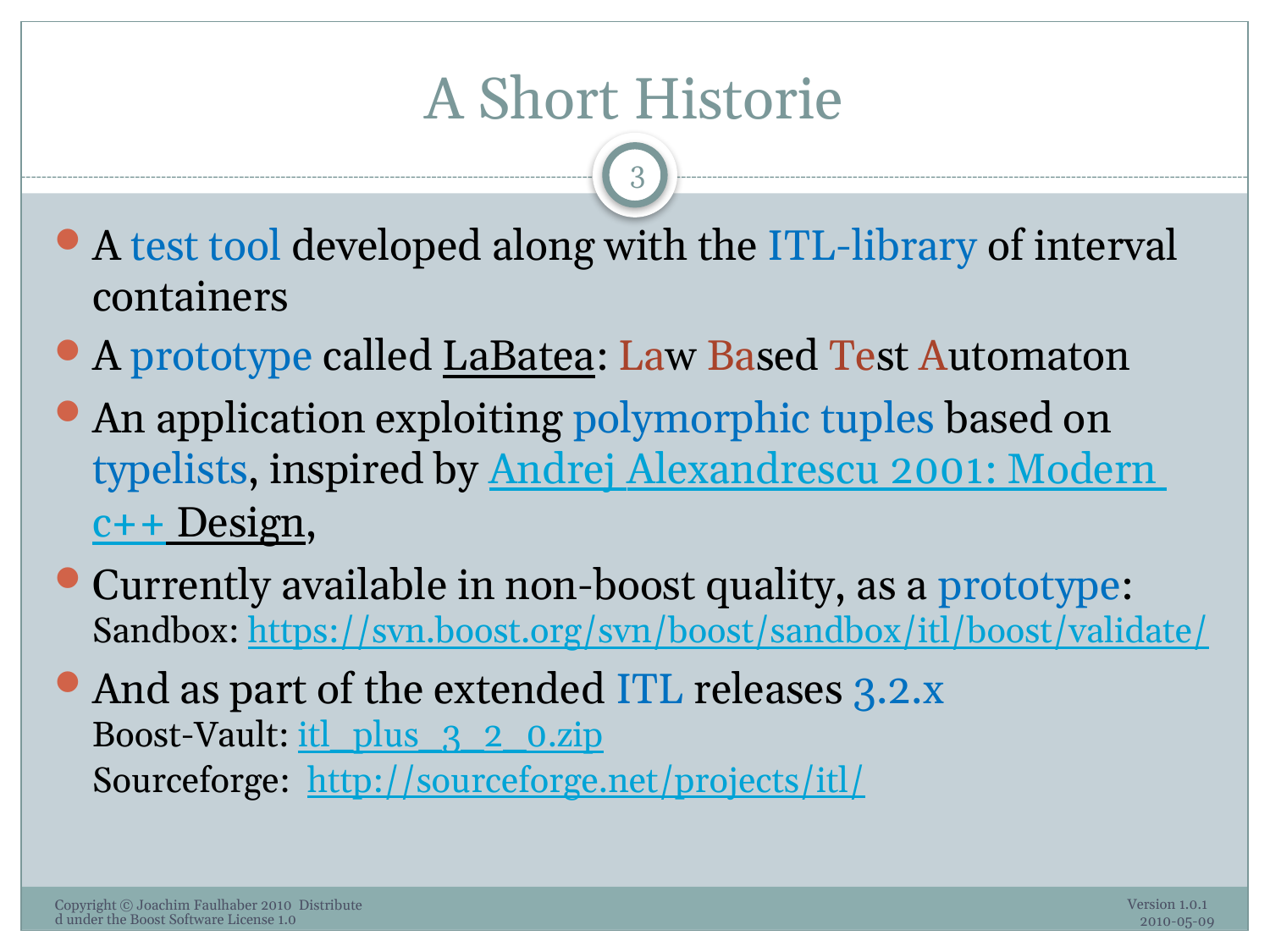

# A Short Historie
3
A test tool developed along with the ITL-library of interval containers
A prototype called LaBatea: Law Based Test Automaton
An application exploiting polymorphic tuples based on typelists, inspired by Andrej Alexandrescu 2001: Modern c++ Design,
Currently available in non-boost quality, as a prototype:
Sandbox: https://svn.boost.org/svn/boost/sandbox/itl/boost/validate/
And as part of the extended ITL releases 3.2.x
Boost-Vault: itl_plus_3_2_0.zip
Sourceforge:  http://sourceforge.net/projects/itl/
Version 1.0.1   2010-05-09
Copyright © Joachim Faulhaber 2010  Distributed under the Boost Software License 1.0